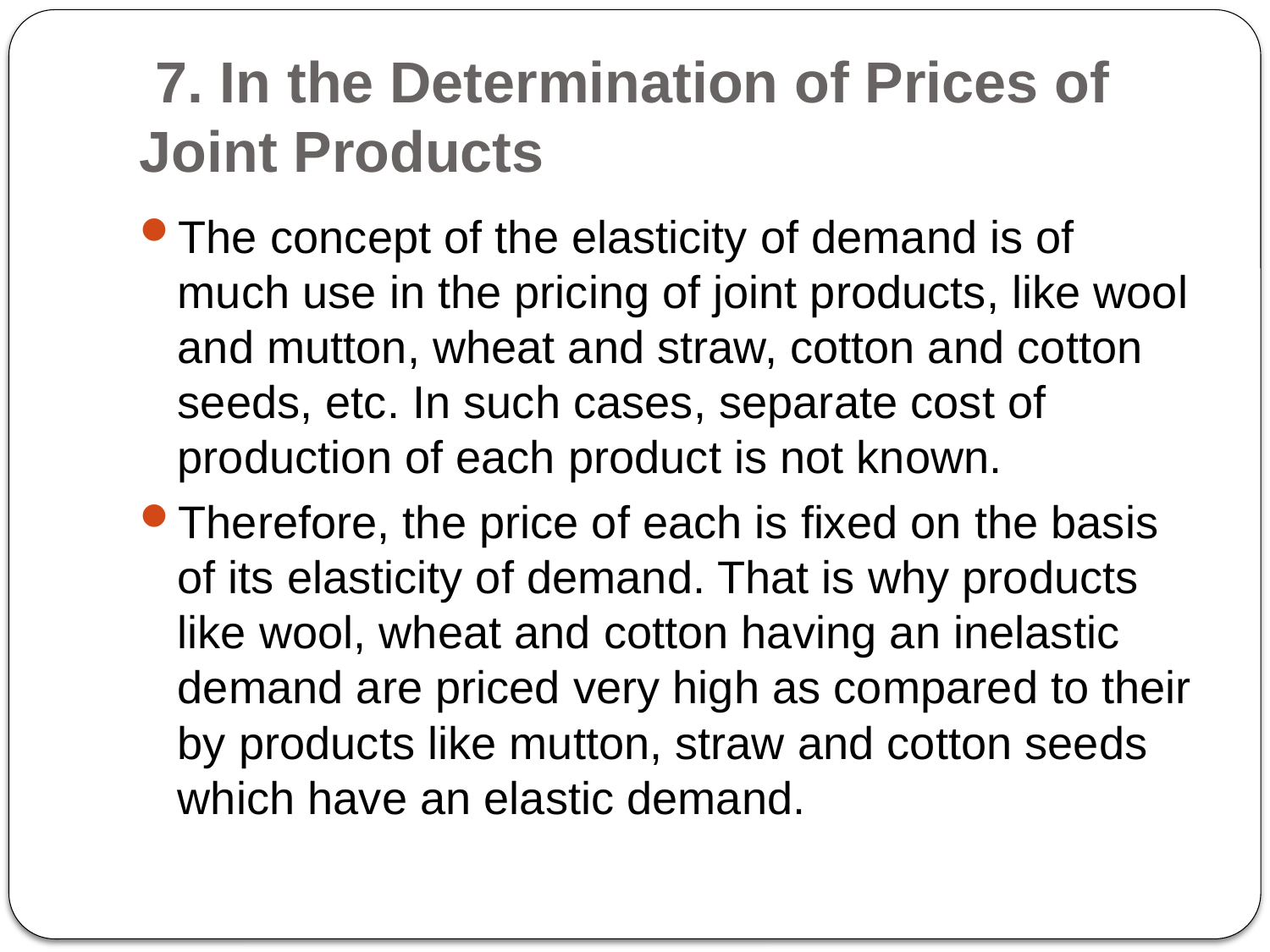

# 7. In the Determination of Prices of Joint Products
The concept of the elasticity of demand is of much use in the pricing of joint products, like wool and mutton, wheat and straw, cotton and cotton seeds, etc. In such cases, separate cost of production of each product is not known.
Therefore, the price of each is fixed on the basis of its elasticity of demand. That is why products like wool, wheat and cotton having an inelastic demand are priced very high as compared to their by products like mutton, straw and cotton seeds which have an elastic demand.